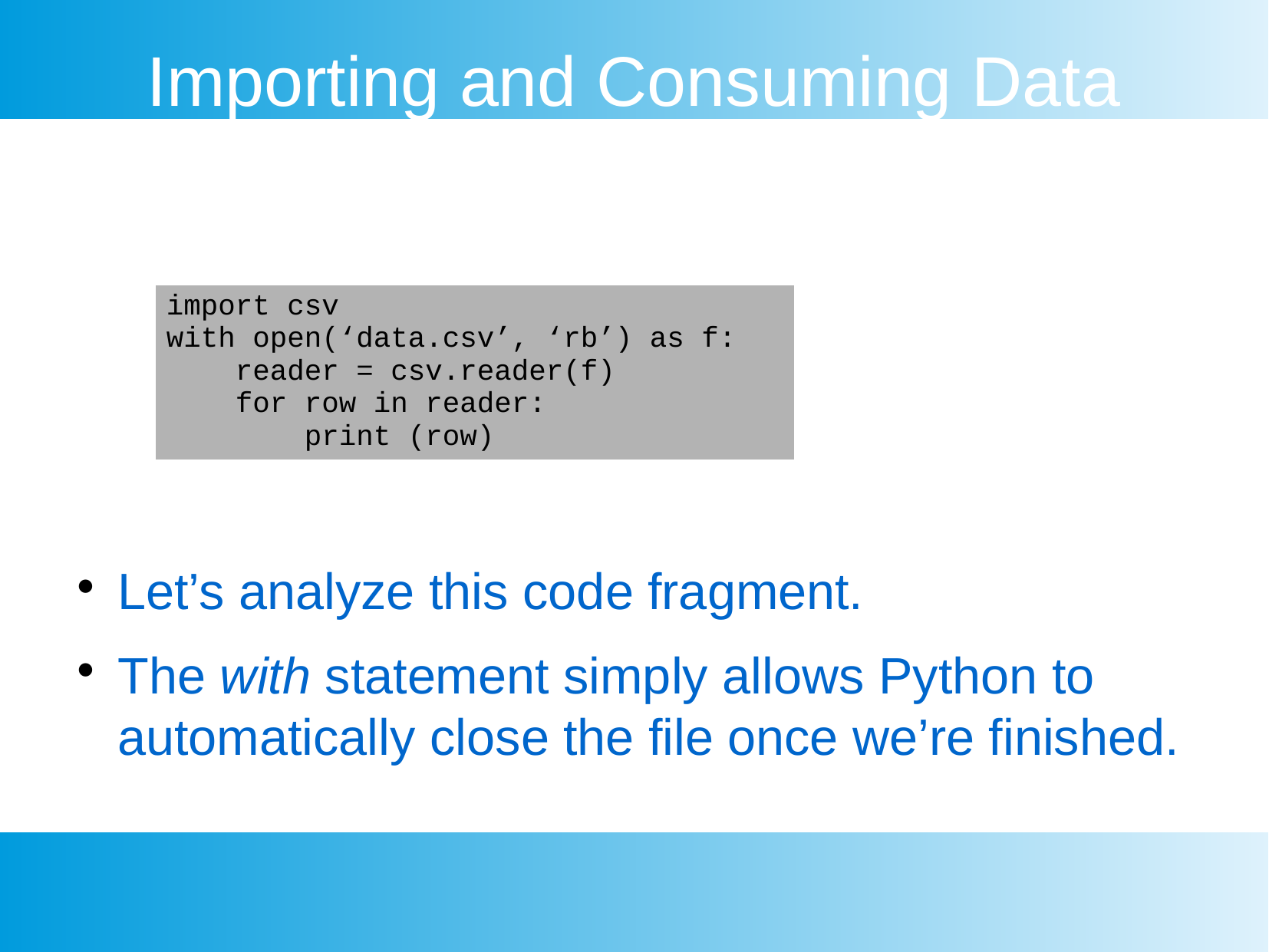

Importing and Consuming Data

Let’s analyze this code fragment.
The with statement simply allows Python to automatically close the file once we’re finished.
| import csv with open(‘data.csv’, ‘rb’) as f: reader = csv.reader(f) for row in reader: print (row) |
| --- |